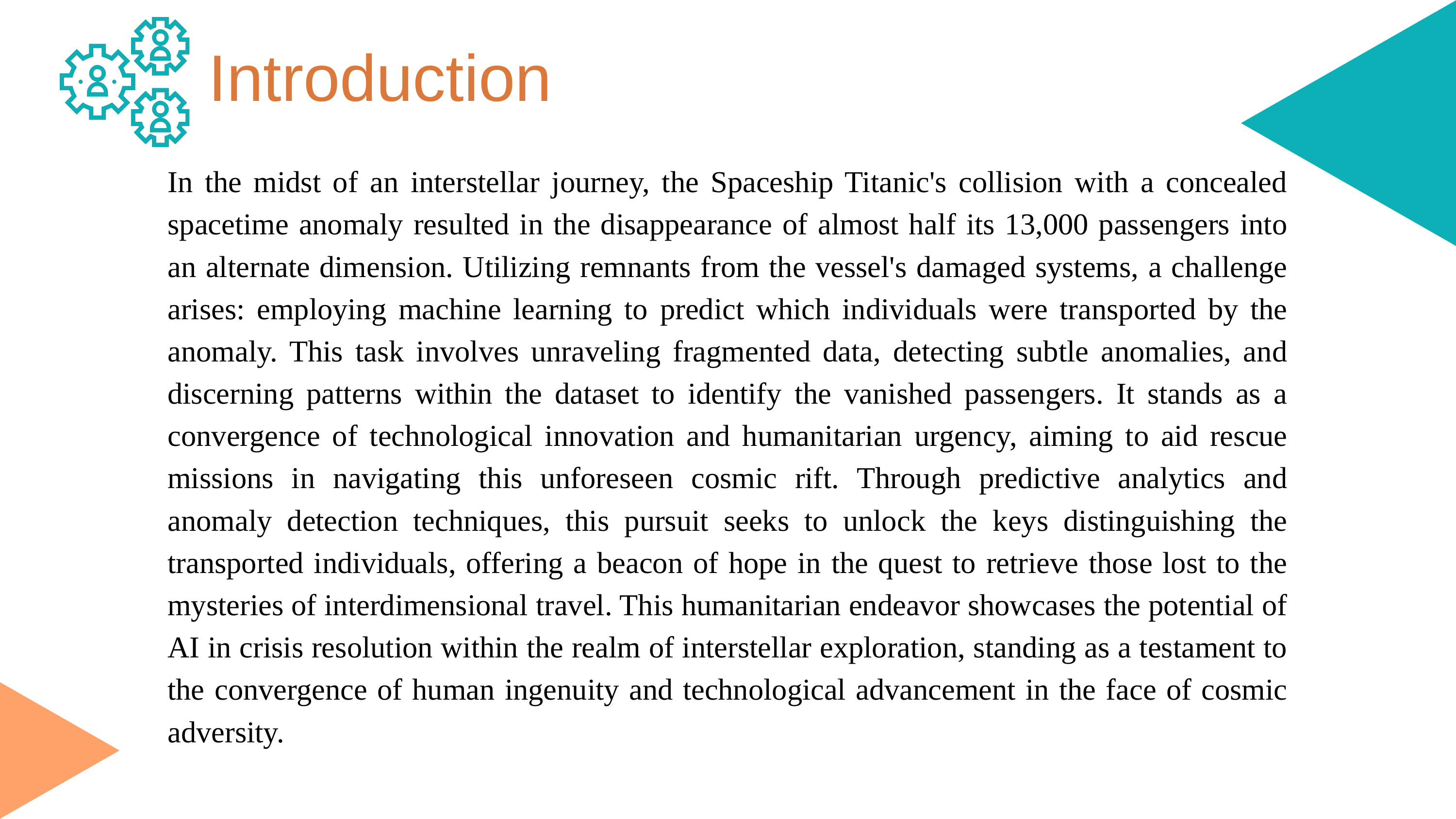

Introduction
In the midst of an interstellar journey, the Spaceship Titanic's collision with a concealed spacetime anomaly resulted in the disappearance of almost half its 13,000 passengers into an alternate dimension. Utilizing remnants from the vessel's damaged systems, a challenge arises: employing machine learning to predict which individuals were transported by the anomaly. This task involves unraveling fragmented data, detecting subtle anomalies, and discerning patterns within the dataset to identify the vanished passengers. It stands as a convergence of technological innovation and humanitarian urgency, aiming to aid rescue missions in navigating this unforeseen cosmic rift. Through predictive analytics and anomaly detection techniques, this pursuit seeks to unlock the keys distinguishing the transported individuals, offering a beacon of hope in the quest to retrieve those lost to the mysteries of interdimensional travel. This humanitarian endeavor showcases the potential of AI in crisis resolution within the realm of interstellar exploration, standing as a testament to the convergence of human ingenuity and technological advancement in the face of cosmic adversity.